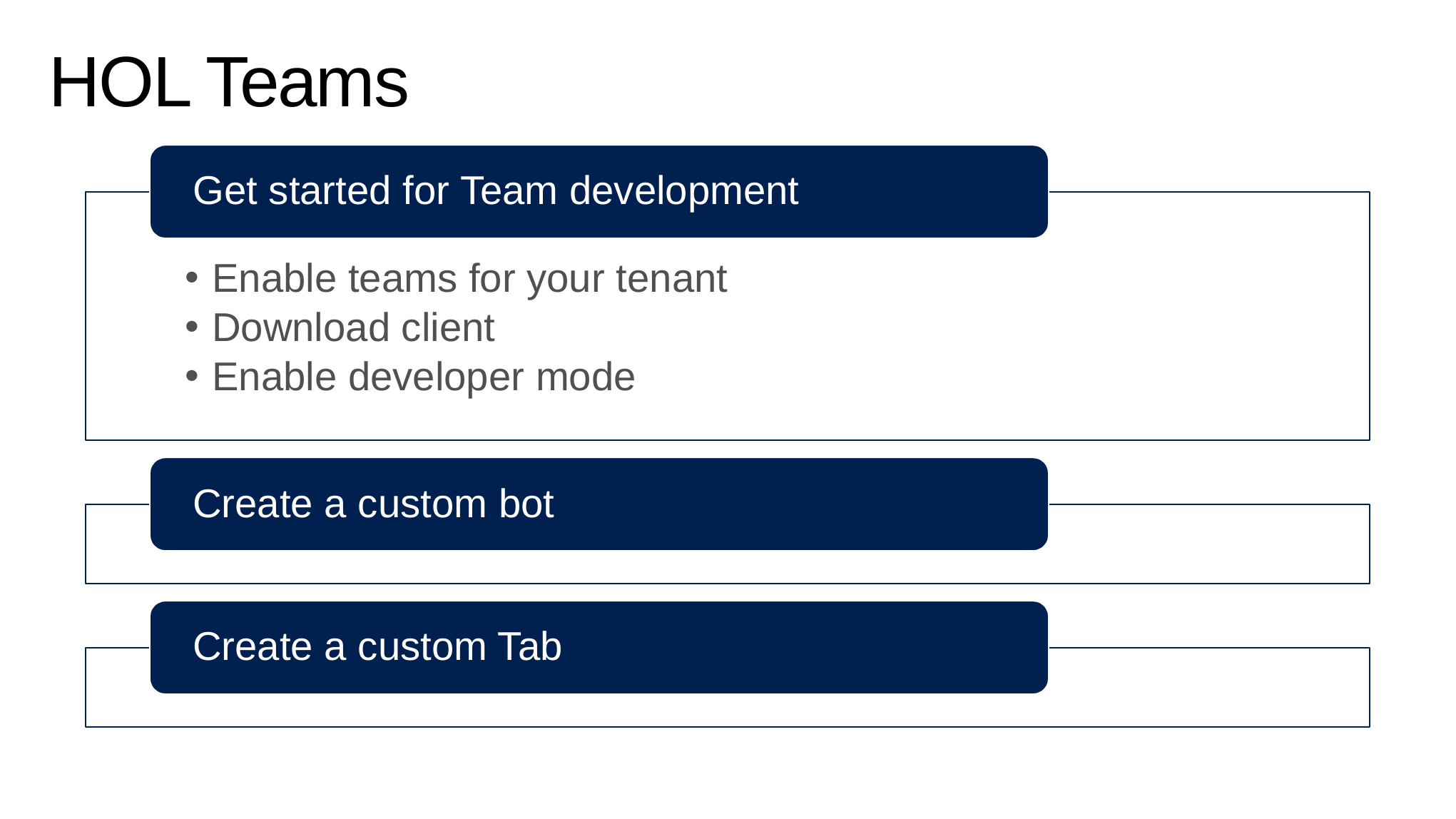

# HOL Teams
Enable teams for your tenant
Download client
Enable developer mode
Get started for Team development
Create a custom bot
Create a custom Tab